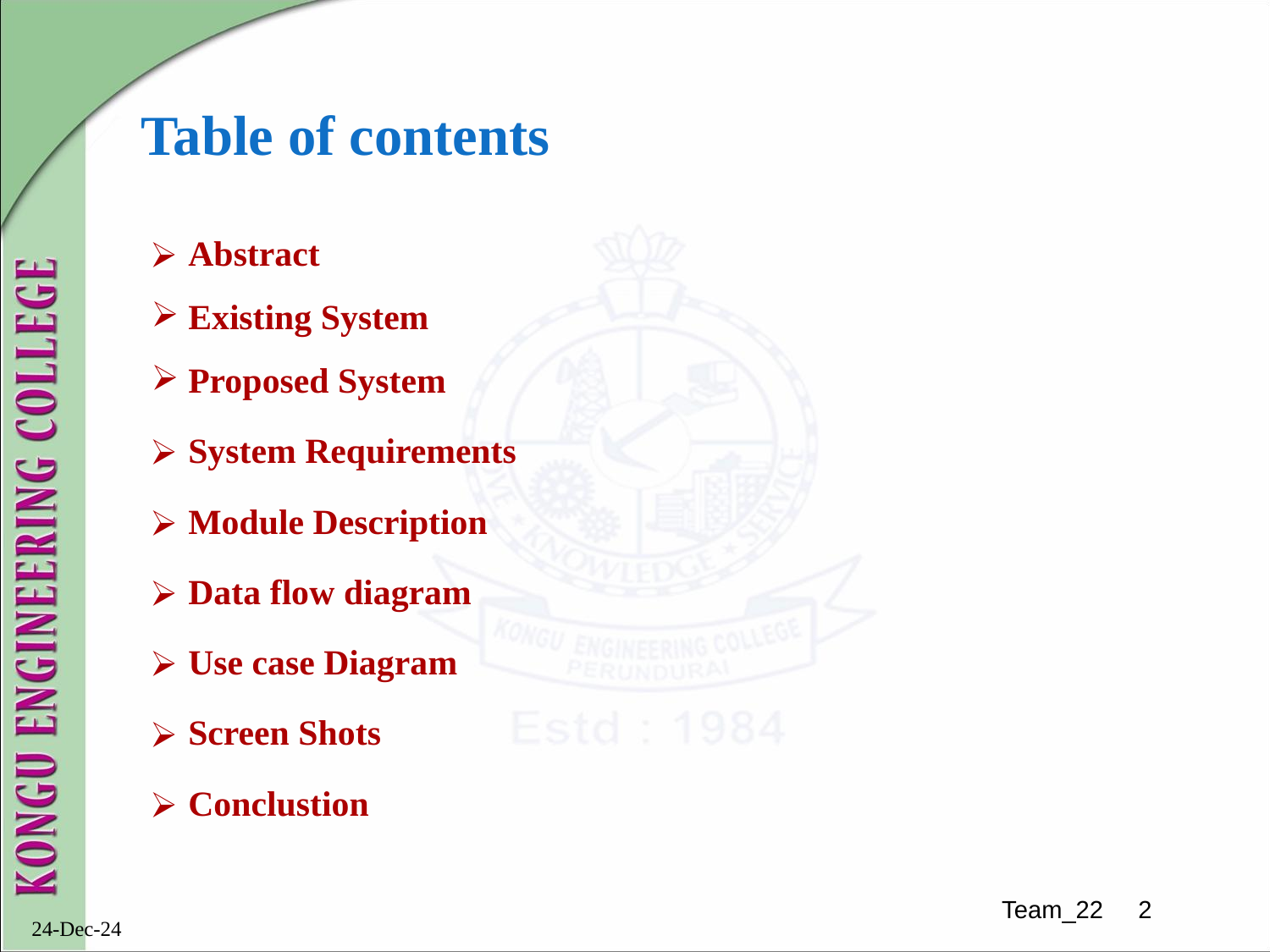

# Table of contents
Abstract
Existing System
Proposed System
System Requirements
Module Description
Data flow diagram
Use case Diagram
Screen Shots
Conclustion

Team_22     2
24-Dec-24